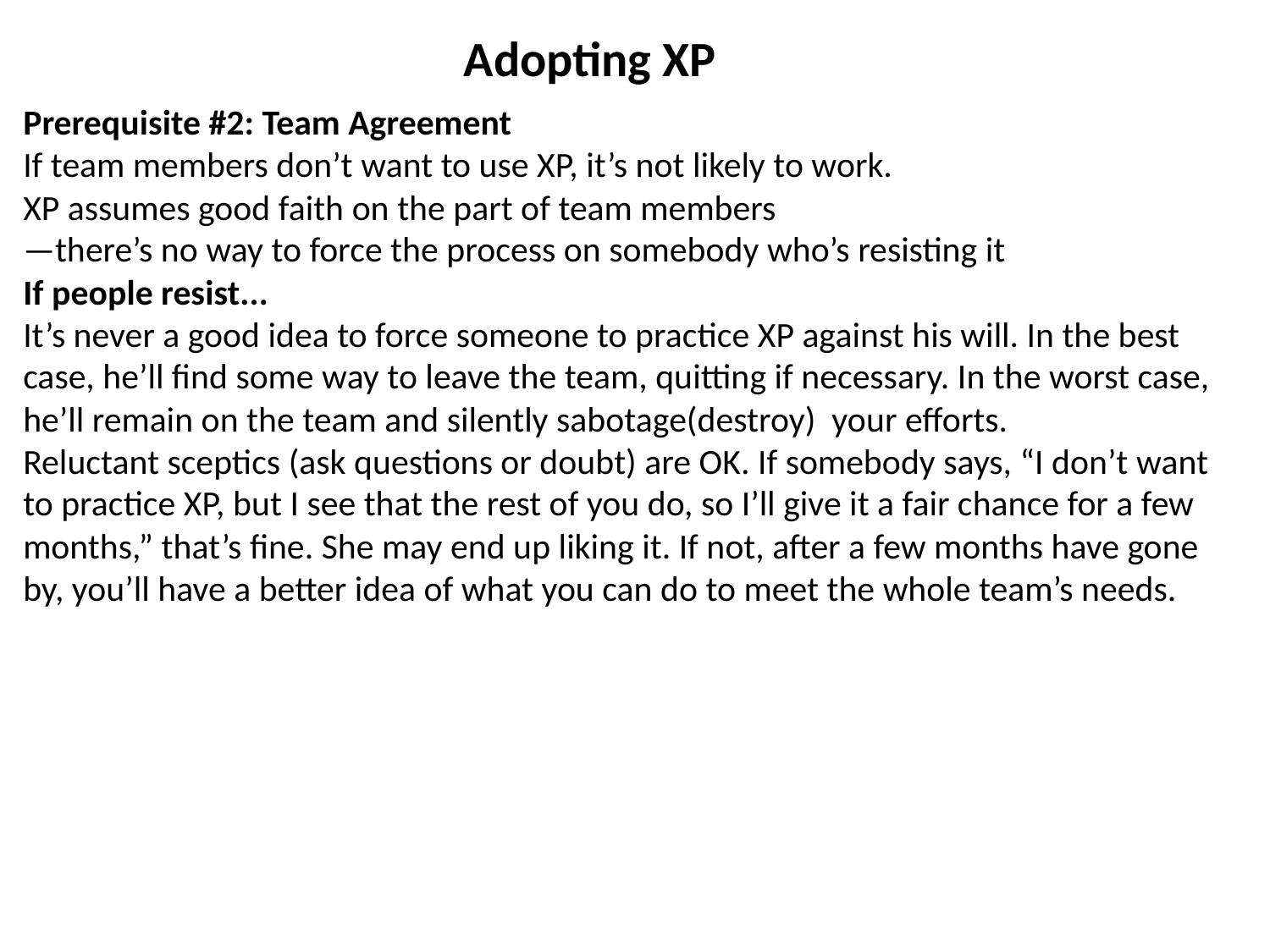

Adopting XP
Prerequisite #2: Team Agreement
If team members don’t want to use XP, it’s not likely to work.
XP assumes good faith on the part of team members
—there’s no way to force the process on somebody who’s resisting it
If people resist...
It’s never a good idea to force someone to practice XP against his will. In the best case, he’ll find some way to leave the team, quitting if necessary. In the worst case, he’ll remain on the team and silently sabotage(destroy)  your efforts.
Reluctant sceptics (ask questions or doubt) are OK. If somebody says, “I don’t want to practice XP, but I see that the rest of you do, so I’ll give it a fair chance for a few months,” that’s fine. She may end up liking it. If not, after a few months have gone by, you’ll have a better idea of what you can do to meet the whole team’s needs.